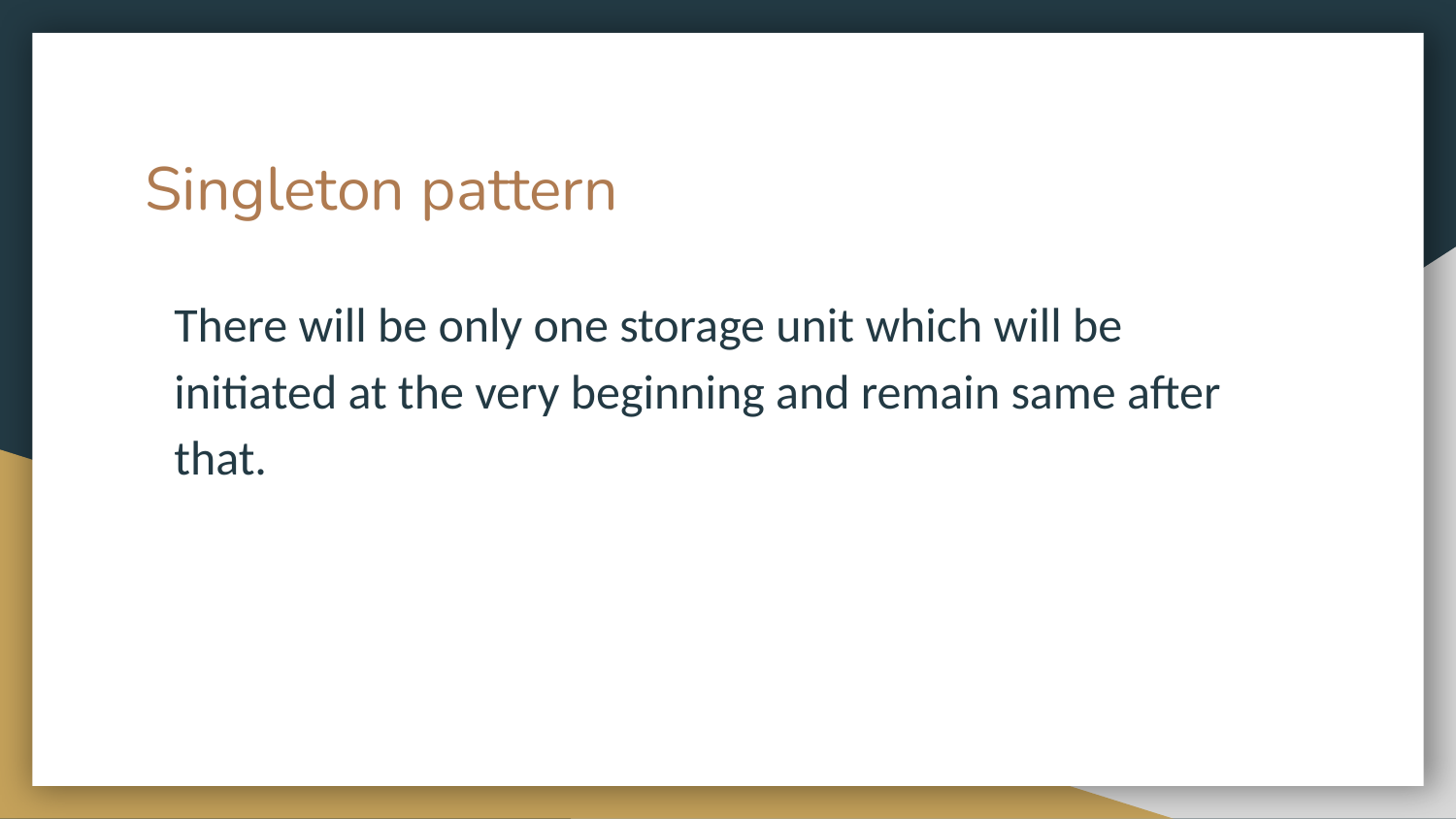

# Singleton pattern
There will be only one storage unit which will be initiated at the very beginning and remain same after that.